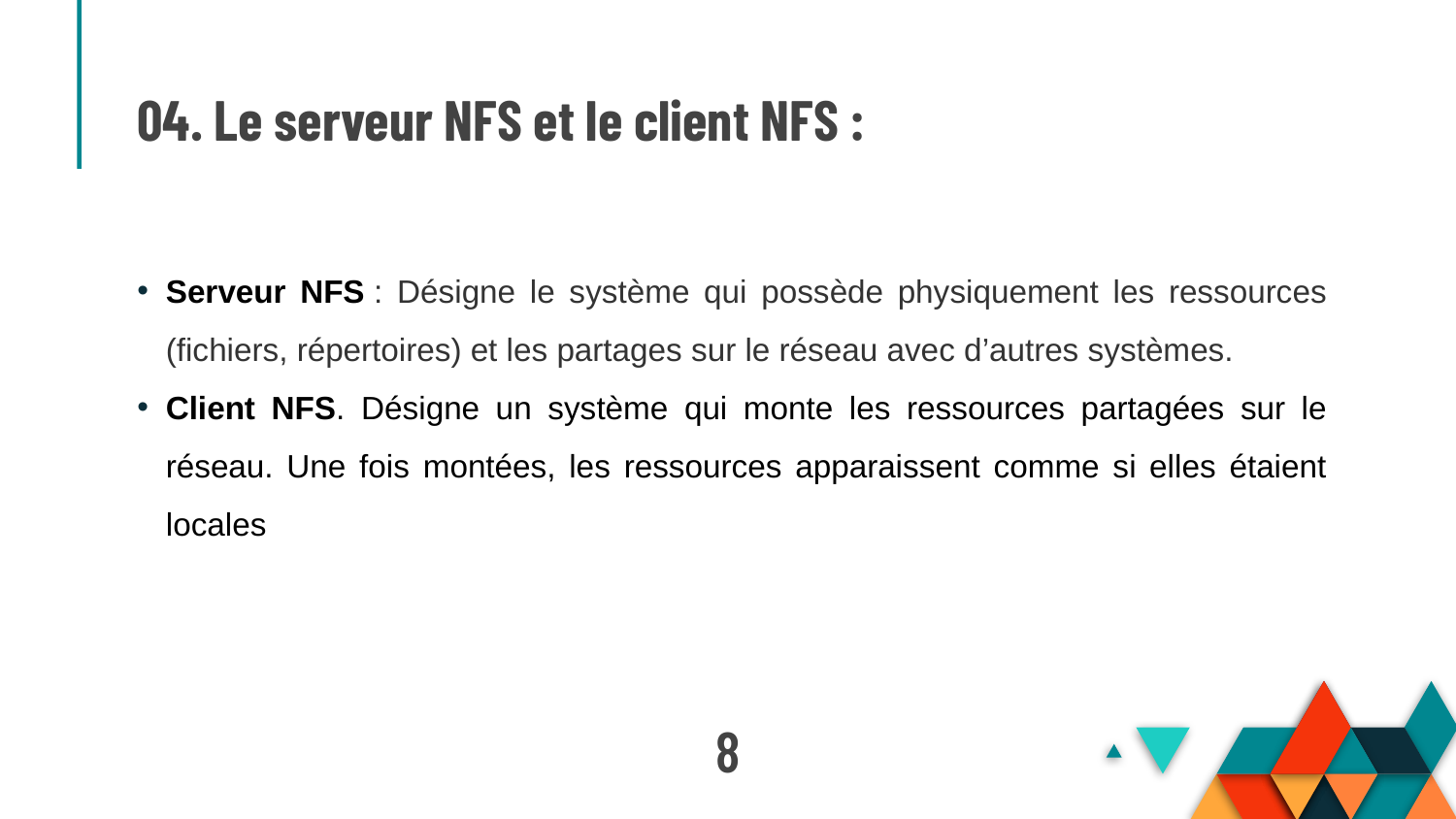

# 04. Le serveur NFS et le client NFS :
Serveur NFS : Désigne le système qui possède physiquement les ressources (fichiers, répertoires) et les partages sur le réseau avec d’autres systèmes.
Client NFS. Désigne un système qui monte les ressources partagées sur le réseau. Une fois montées, les ressources apparaissent comme si elles étaient locales

8